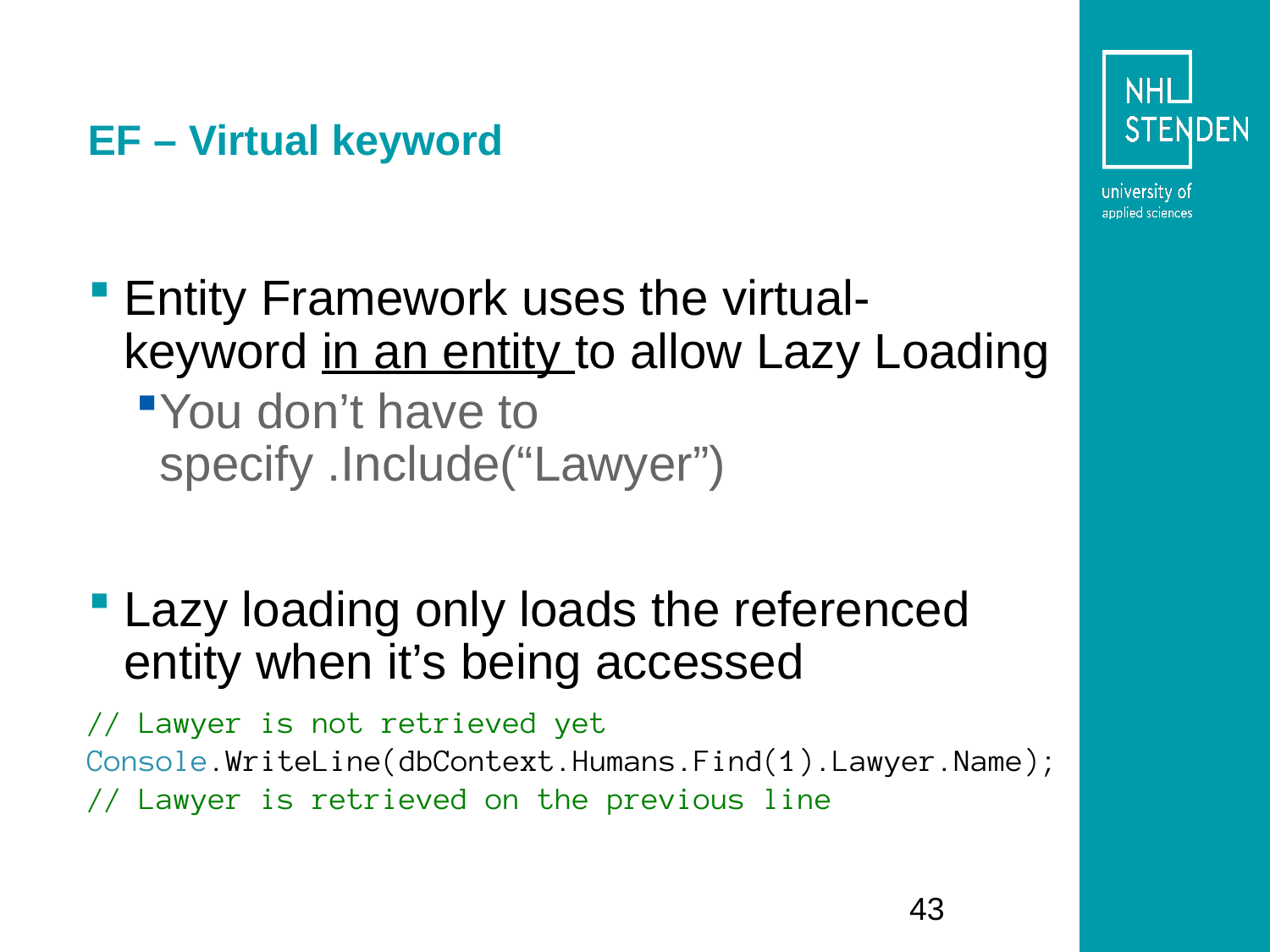

# EF – Virtual keyword
Entity Framework uses the virtual-keyword in an entity to allow Lazy Loading
You don’t have to specify .Include(“Lawyer”)

Lazy loading only loads the referenced entity when it’s being accessed

// Lawyer is not retrieved yet
Console.WriteLine(dbContext.Humans.Find(1).Lawyer.Name);
// Lawyer is retrieved on the previous line
43